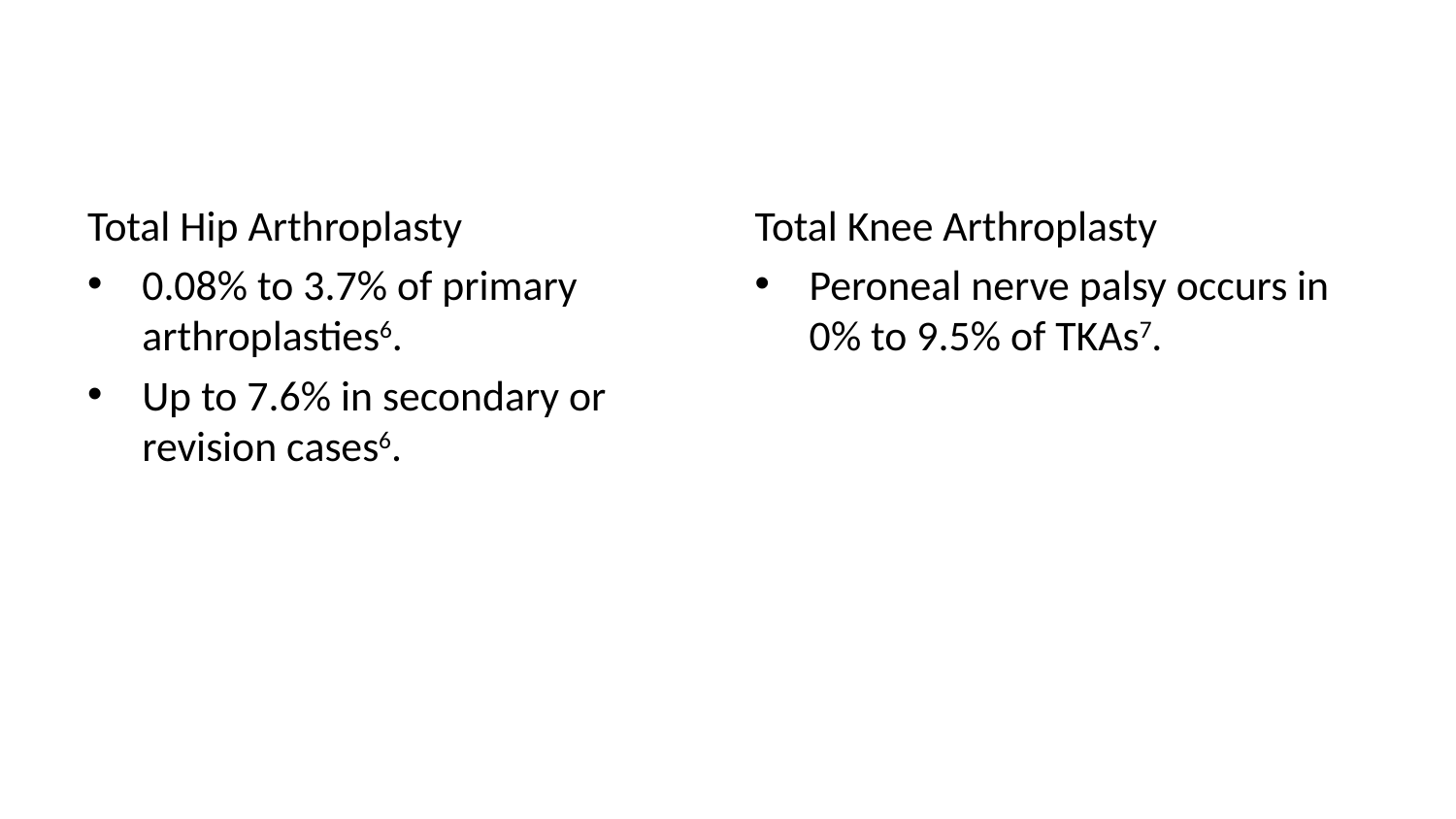

Total Hip Arthroplasty
0.08% to 3.7% of primary arthroplasties6.
Up to 7.6% in secondary or revision cases6.
Total Knee Arthroplasty
Peroneal nerve palsy occurs in 0% to 9.5% of TKAs7.